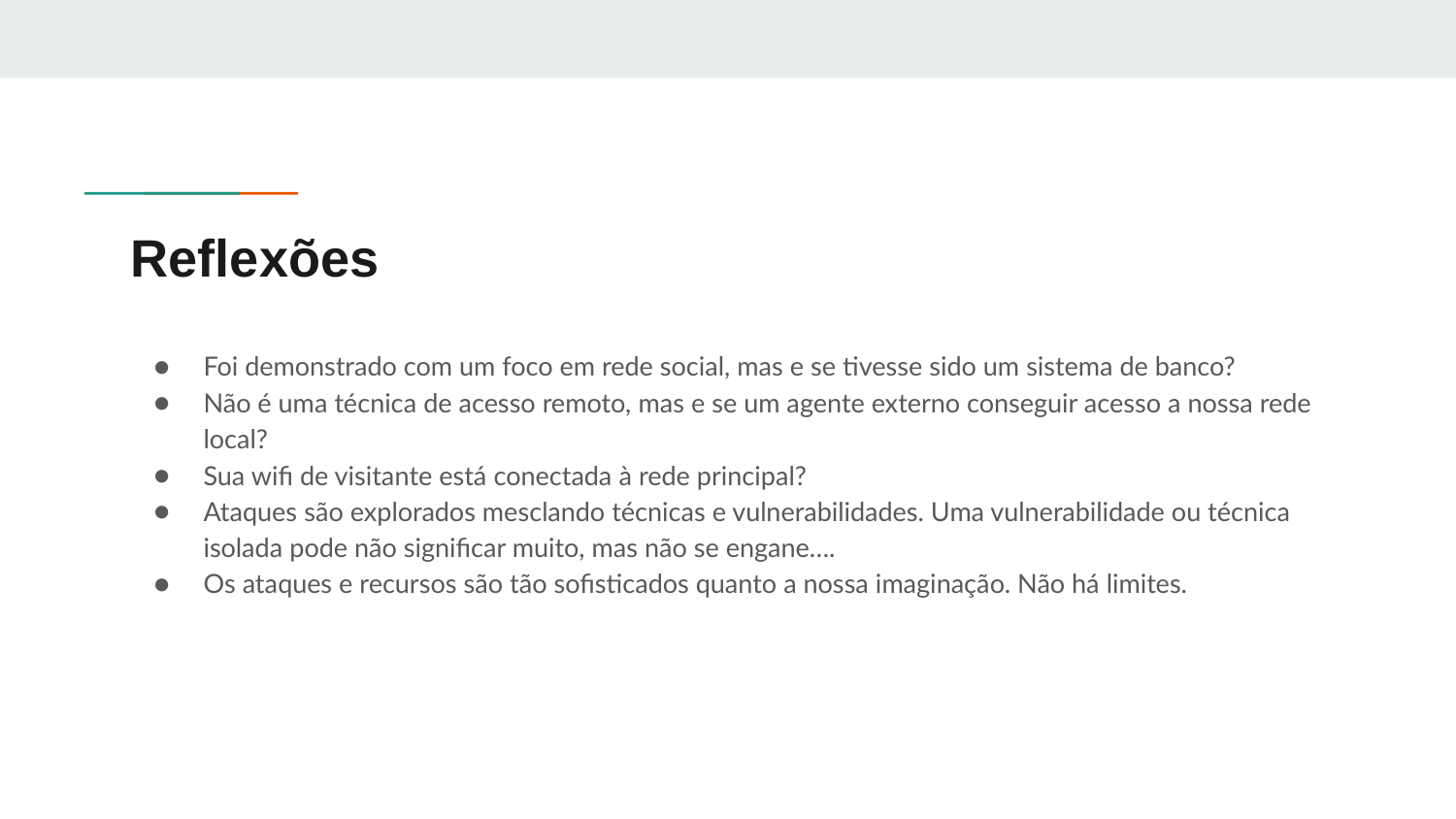

# Reflexões
Foi demonstrado com um foco em rede social, mas e se tivesse sido um sistema de banco?
Não é uma técnica de acesso remoto, mas e se um agente externo conseguir acesso a nossa rede local?
Sua wifi de visitante está conectada à rede principal?
Ataques são explorados mesclando técnicas e vulnerabilidades. Uma vulnerabilidade ou técnica isolada pode não significar muito, mas não se engane….
Os ataques e recursos são tão sofisticados quanto a nossa imaginação. Não há limites.